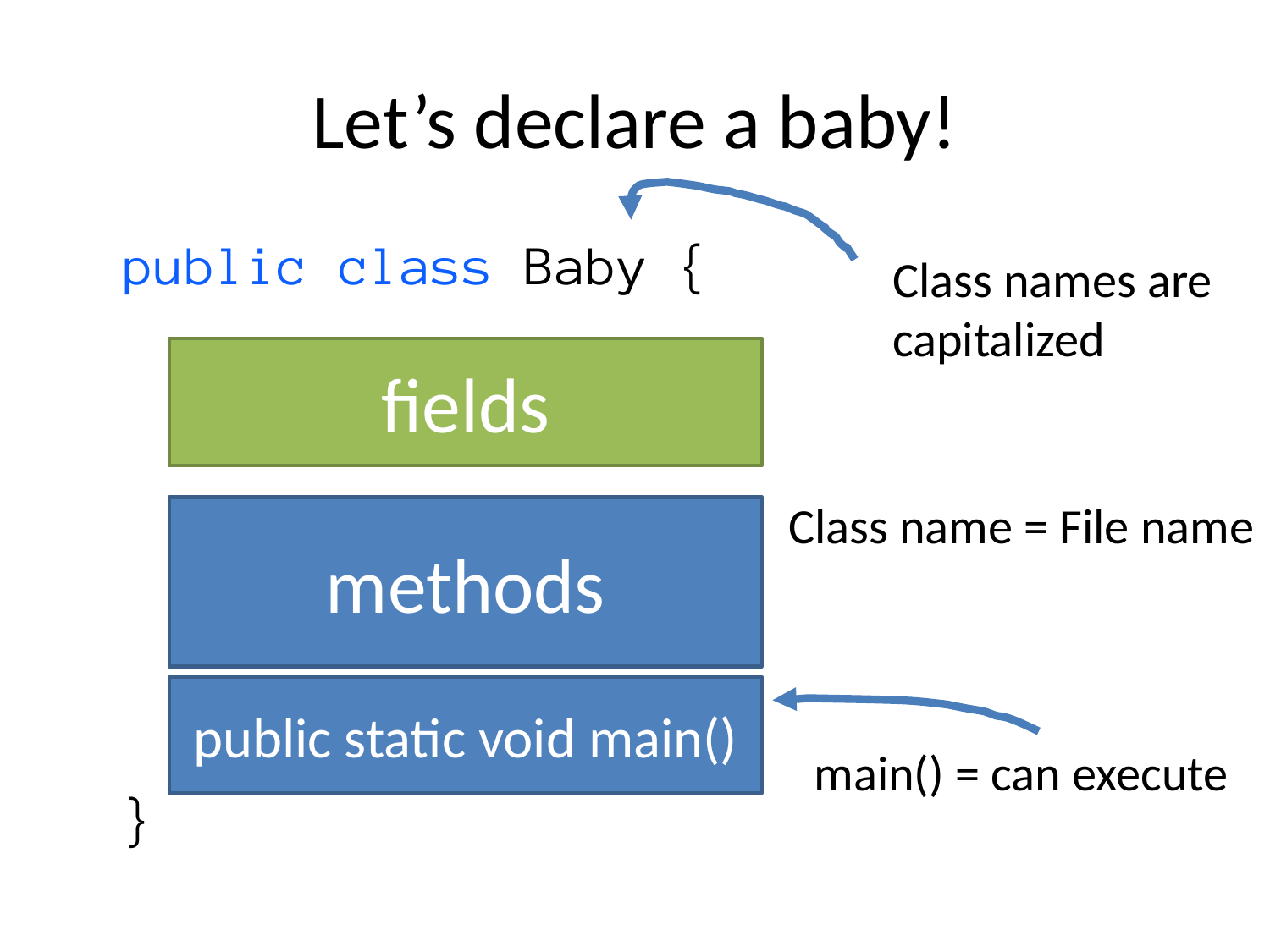

# Let’s declare a baby!

	public class Baby {

	}
Class names are capitalized
fields
Class name = File name
methods
public static void main()

main() = can execute